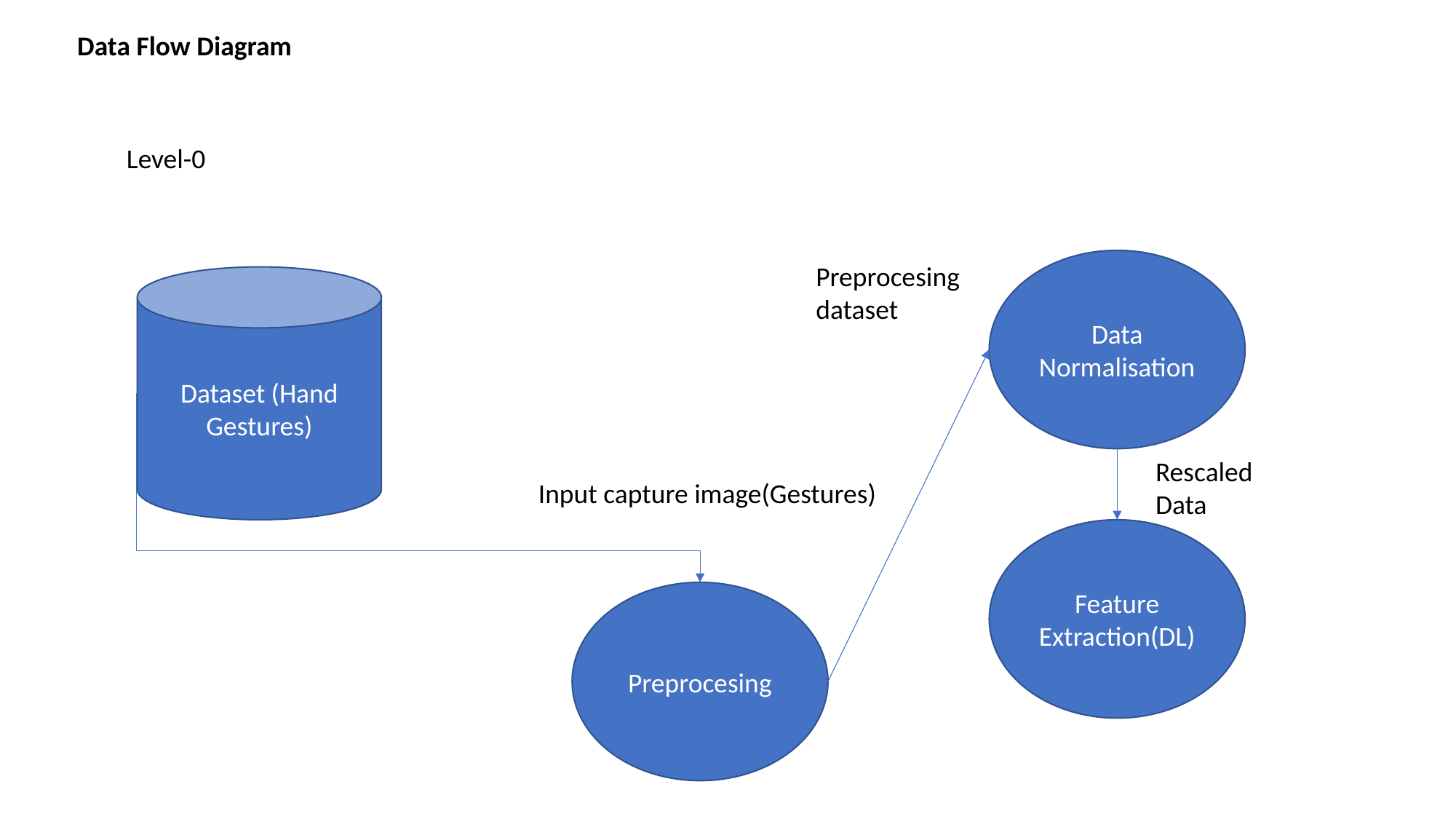

Data Flow Diagram
Level-0
Data Normalisation
Preprocesing dataset
Dataset (Hand Gestures)
Rescaled Data
Input capture image(Gestures)
Feature Extraction(DL)
Preprocesing